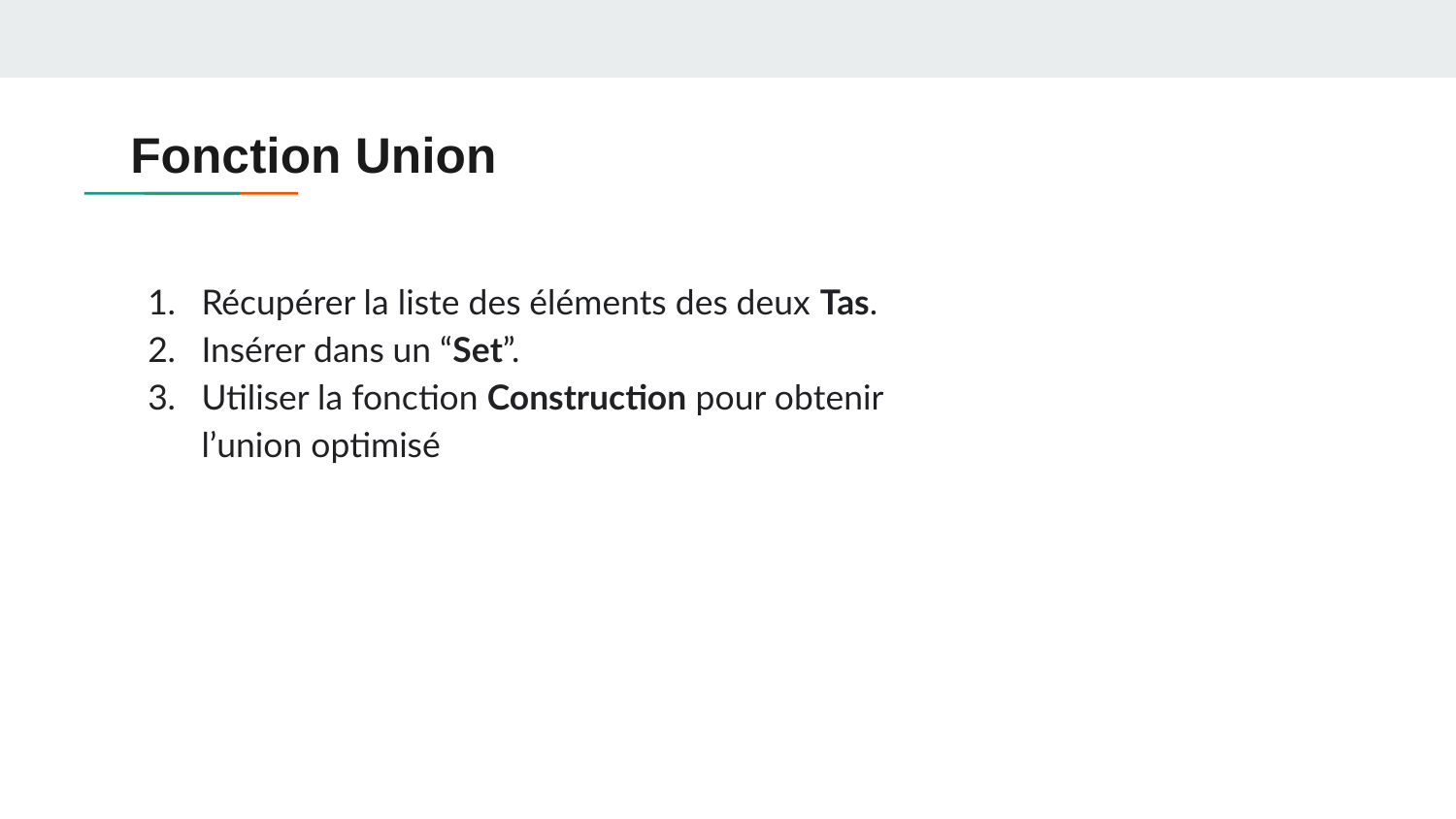

# Fonction Union
Récupérer la liste des éléments des deux Tas.
Insérer dans un “Set”.
Utiliser la fonction Construction pour obtenir l’union optimisé